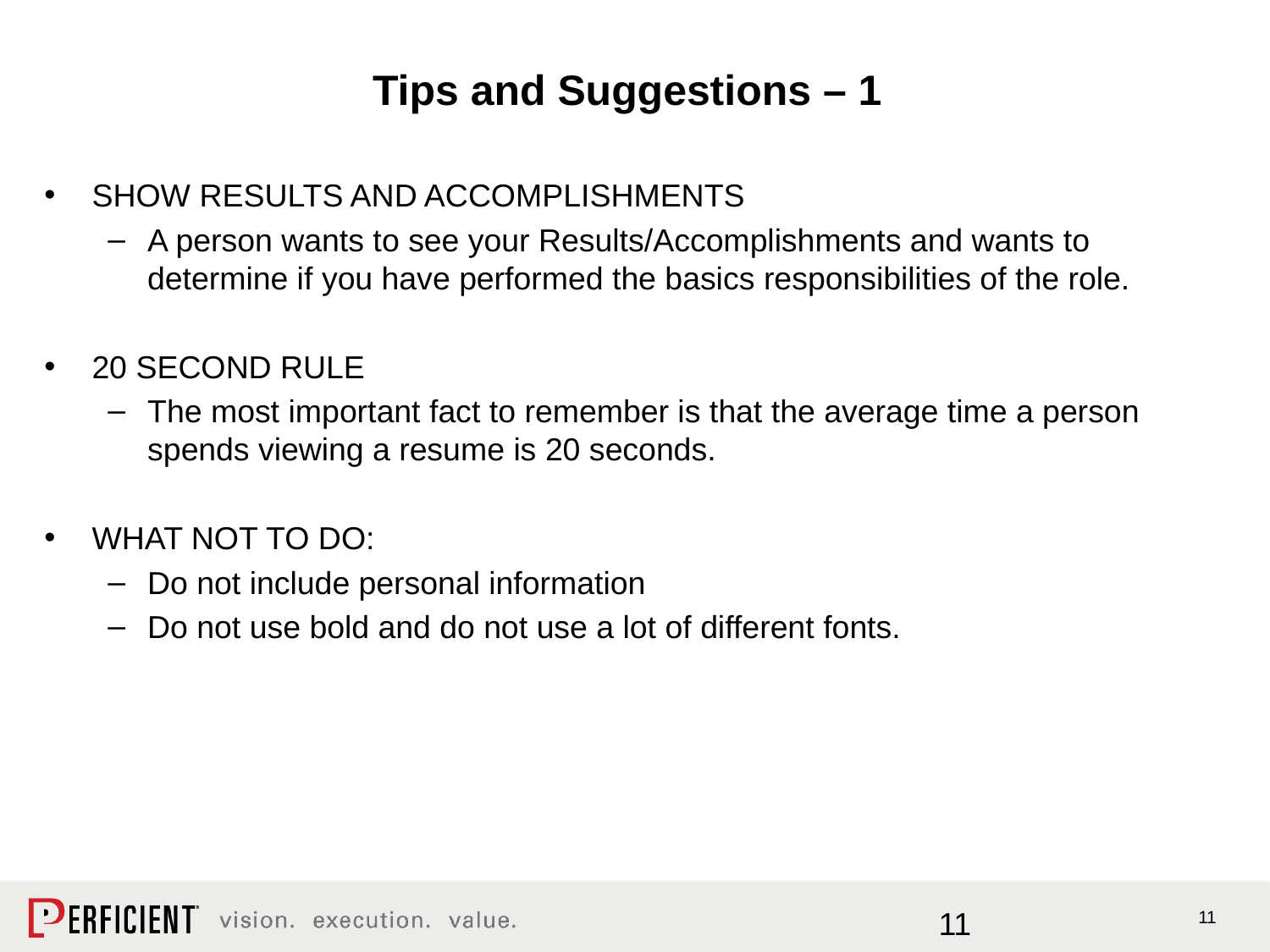

Tips and Suggestions – 1
SHOW RESULTS AND ACCOMPLISHMENTS
A person wants to see your Results/Accomplishments and wants to determine if you have performed the basics responsibilities of the role.

20 SECOND RULE
The most important fact to remember is that the average time a person spends viewing a resume is 20 seconds.

WHAT NOT TO DO:
Do not include personal information
Do not use bold and do not use a lot of different fonts.

11